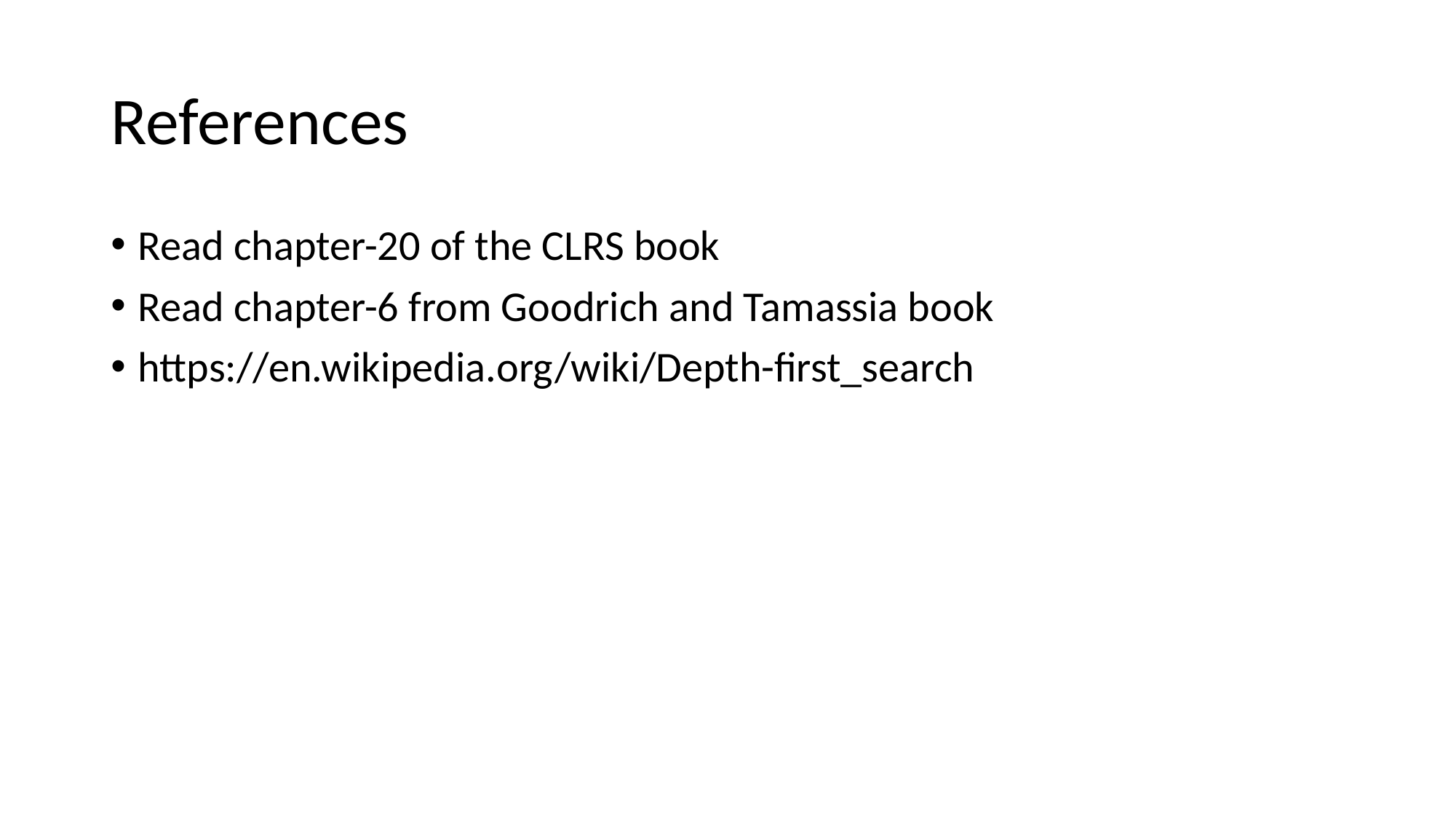

# References
Read chapter-20 of the CLRS book
Read chapter-6 from Goodrich and Tamassia book
https://en.wikipedia.org/wiki/Depth-first_search